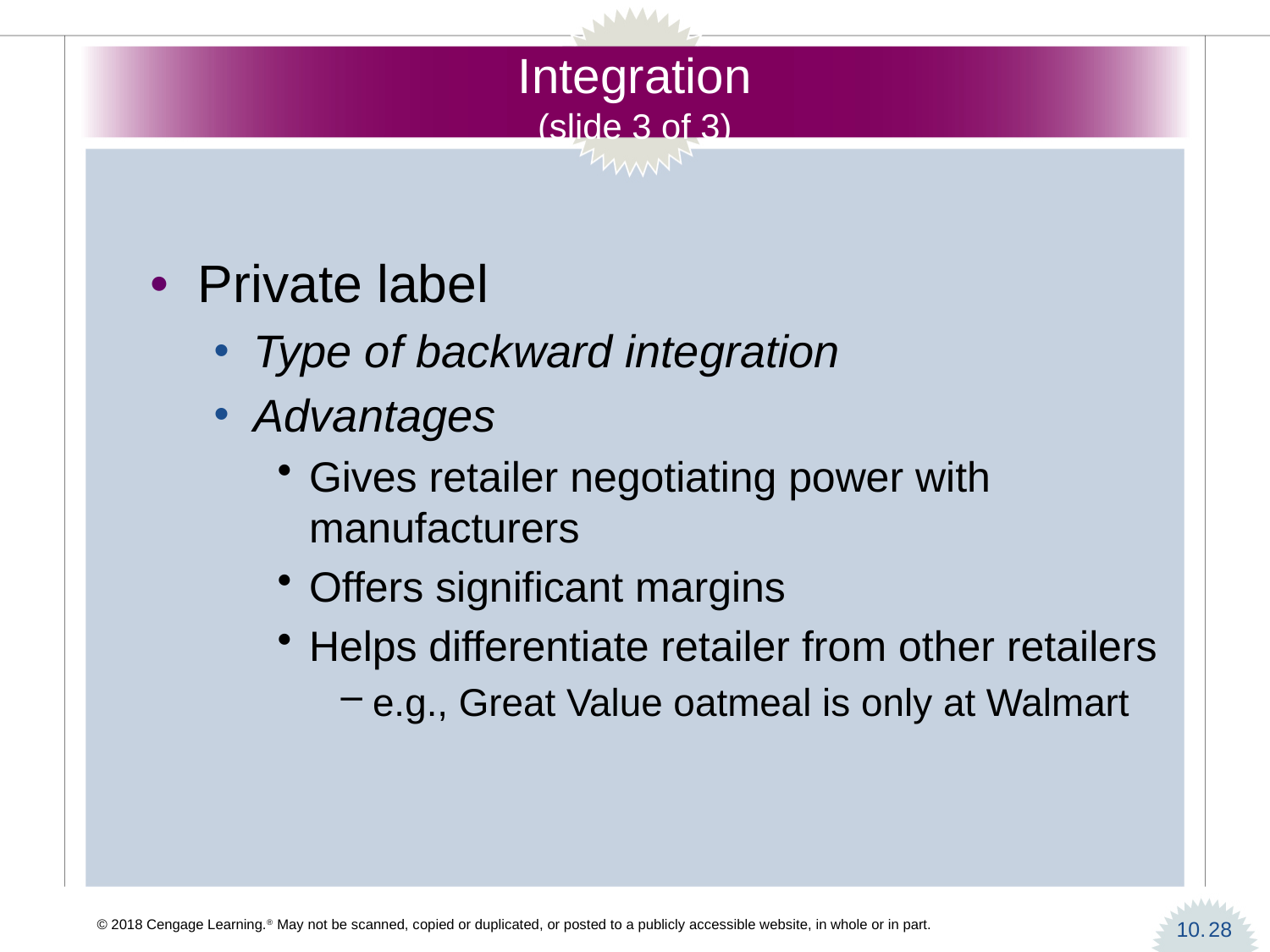

# Integration (slide 3 of 3)
Private label
Type of backward integration
Advantages
Gives retailer negotiating power with manufacturers
Offers significant margins
Helps differentiate retailer from other retailers
e.g., Great Value oatmeal is only at Walmart